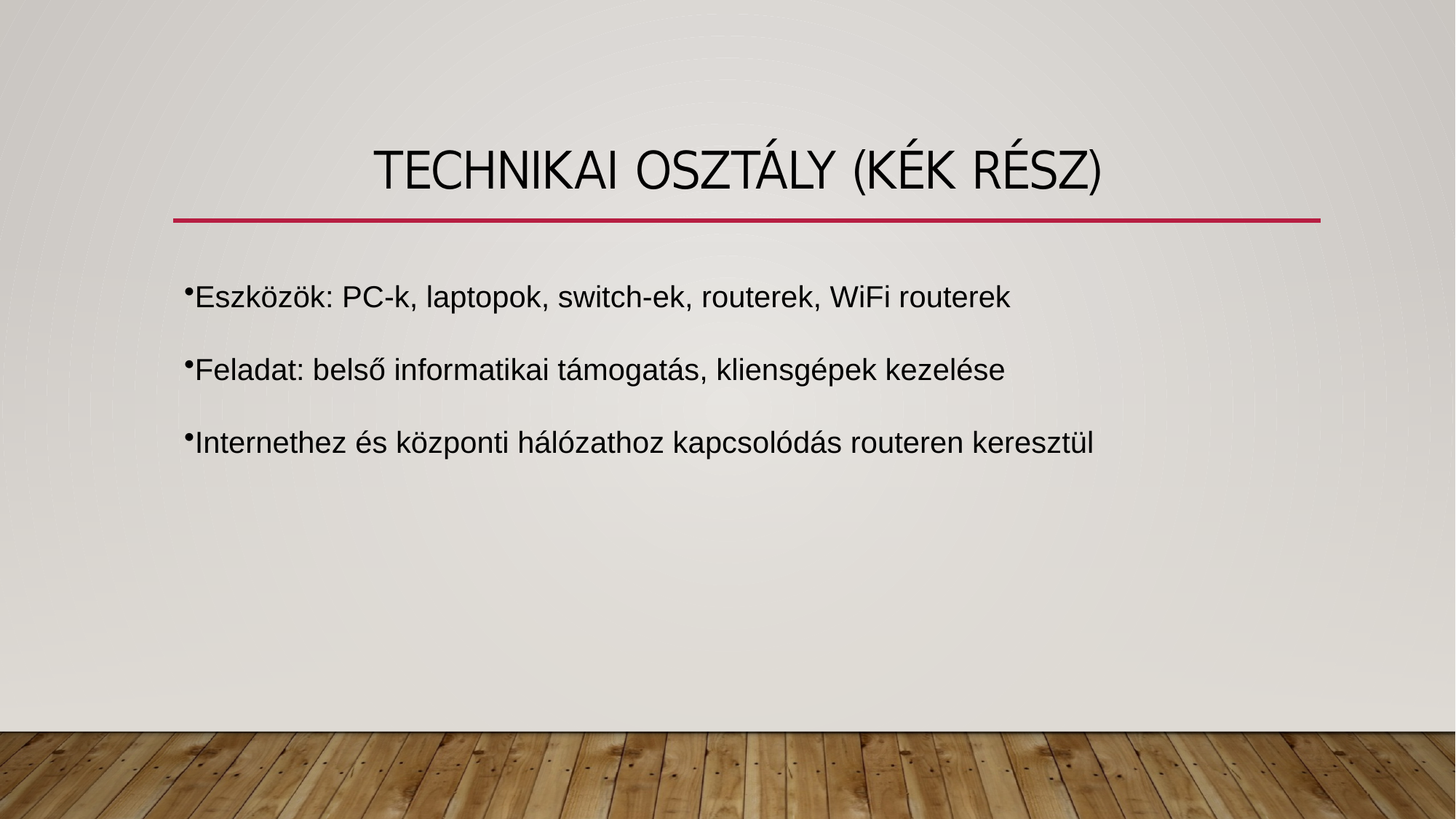

# Technikai Osztály (Kék rész)
Eszközök: PC-k, laptopok, switch-ek, routerek, WiFi routerek

Feladat: belső informatikai támogatás, kliensgépek kezelése

Internethez és központi hálózathoz kapcsolódás routeren keresztül